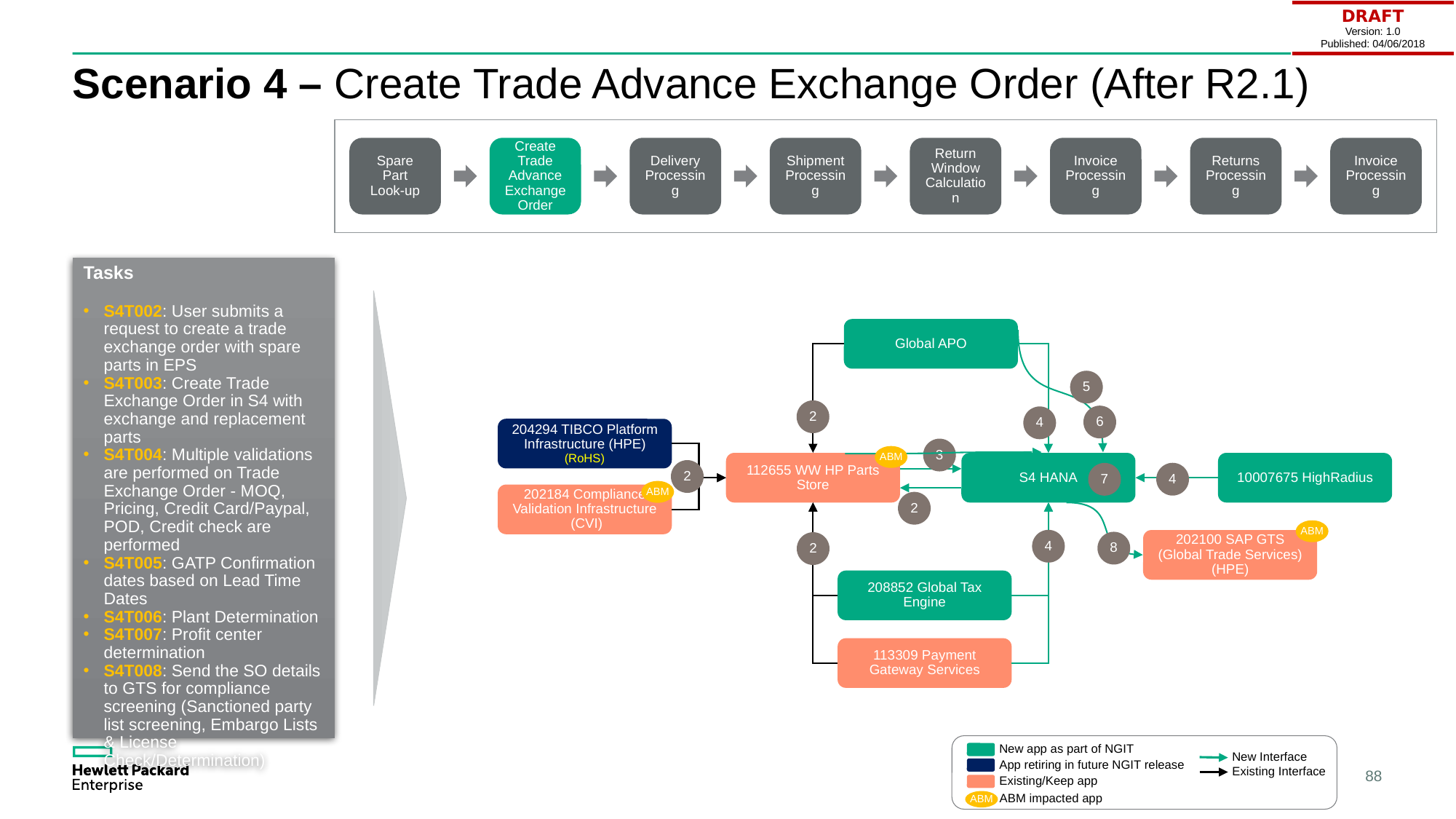

| DRAFT Version: 1.0 Published: 04/06/2018 |
| --- |
# Scenario 4 – Create Trade Advance Exchange Order (After R2.1)

Spare Part Look-up
Create Trade Advance Exchange Order
Delivery Processing
Shipment Processing
Return Window Calculation
Invoice Processing
Returns Processing
Invoice Processing

Tasks

S4T002: User submits a request to create a trade exchange order with spare parts in EPS
S4T003: Create Trade Exchange Order in S4 with exchange and replacement parts
S4T004: Multiple validations are performed on Trade Exchange Order - MOQ, Pricing, Credit Card/Paypal, POD, Credit check are performed
S4T005: GATP Confirmation dates based on Lead Time Dates
S4T006: Plant Determination
S4T007: Profit center determination
S4T008: Send the SO details to GTS for compliance screening (Sanctioned party list screening, Embargo Lists & License Check/Determination)

Global APO
5
2
6
4
204294 TIBCO Platform Infrastructure (HPE)
(RoHS)
3
ABM
112655 WW HP Parts Store
S4 HANA
10007675 HighRadius
2
4
7
ABM

202184 Compliance Validation Infrastructure  (CVI)
2
ABM
4
202100 SAP GTS (Global Trade Services) (HPE)
8
2
208852 Global Tax Engine
113309 Payment Gateway Services

New app as part of NGIT

New Interface
App retiring in future NGIT release

Existing Interface
Existing/Keep app

ABM impacted app
ABM
88